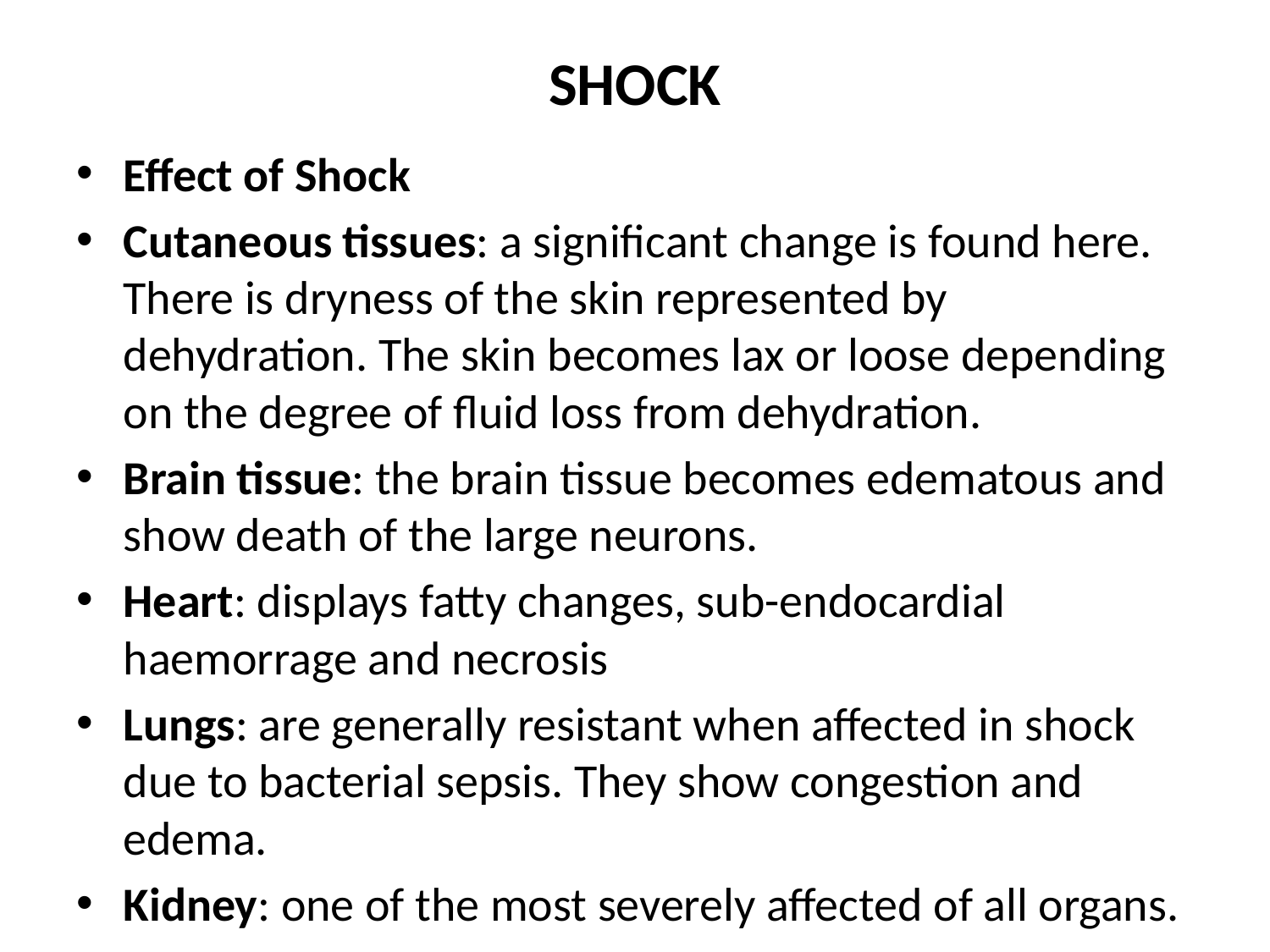

# SHOCK
Effect of Shock
Cutaneous tissues: a significant change is found here. There is dryness of the skin represented by dehydration. The skin becomes lax or loose depending on the degree of fluid loss from dehydration.
Brain tissue: the brain tissue becomes edematous and show death of the large neurons.
Heart: displays fatty changes, sub-endocardial haemorrage and necrosis
Lungs: are generally resistant when affected in shock due to bacterial sepsis. They show congestion and edema.
Kidney: one of the most severely affected of all organs.